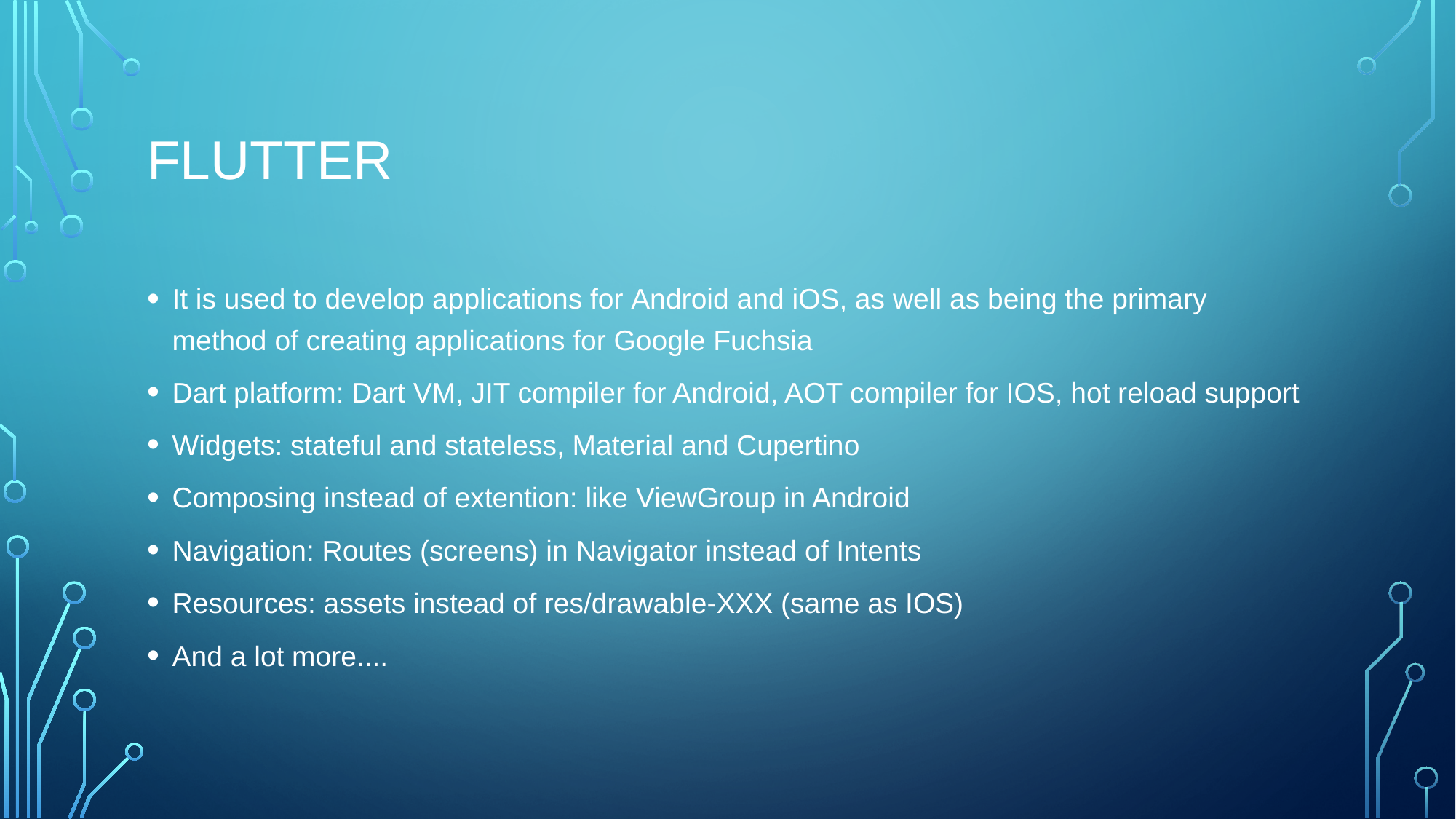

# FLUTTER
It is used to develop applications for Android and iOS, as well as being the primary method of creating applications for Google Fuchsia
Dart platform: Dart VM, JIT compiler for Android, AOT compiler for IOS, hot reload support
Widgets: stateful and stateless, Material and Cupertino
Composing instead of extention: like ViewGroup in Android
Navigation: Routes (screens) in Navigator instead of Intents
Resources: assets instead of res/drawable-XXX (same as IOS)
And a lot more....